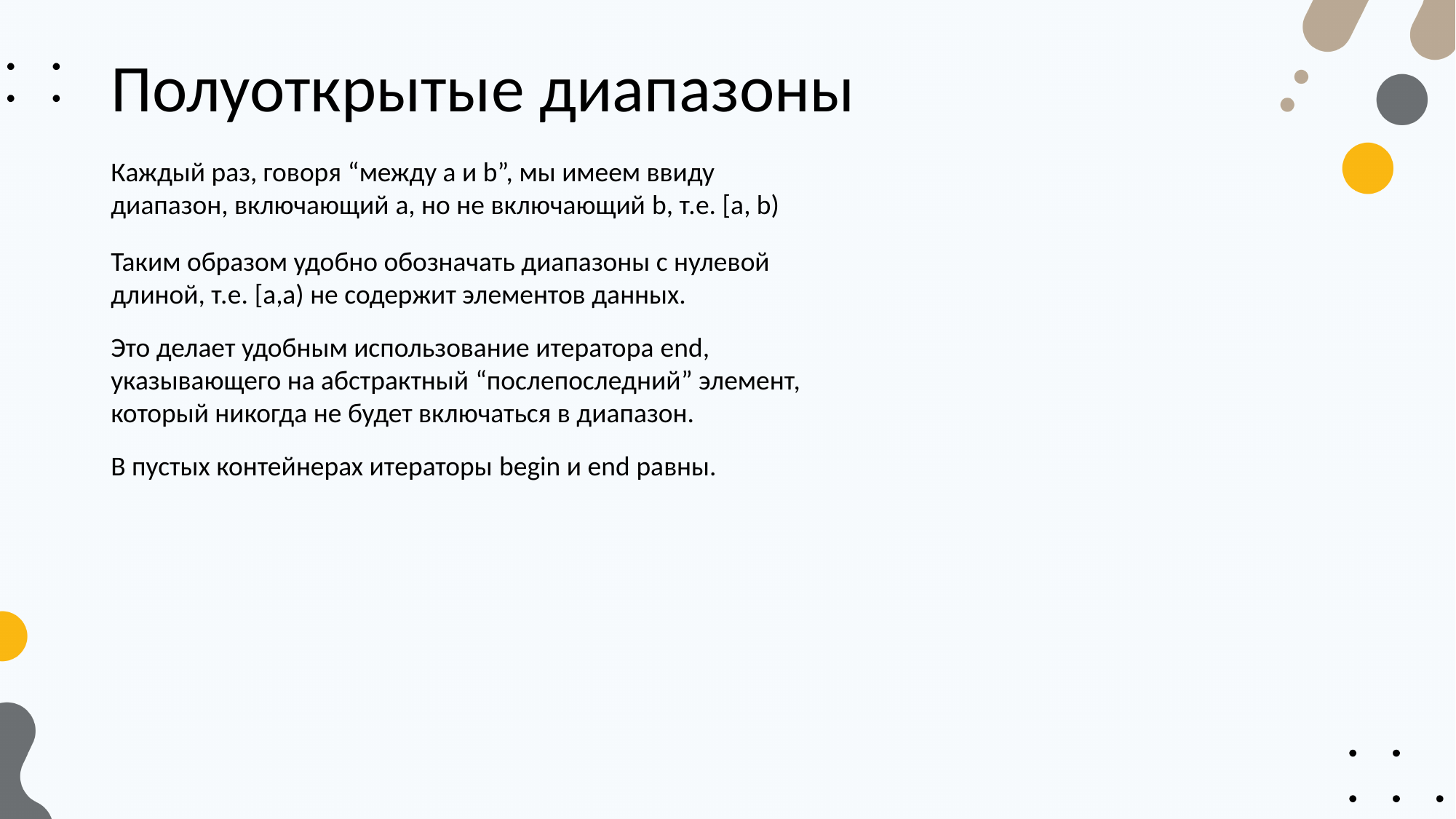

# Полуоткрытые диапазоны
Каждый раз, говоря “между a и b”, мы имеем ввиду диапазон, включающий a, но не включающий b, т.е. [a, b)

Таким образом удобно обозначать диапазоны с нулевой длиной, т.е. [a,a) не содержит элементов данных.
Это делает удобным использование итератора end, указывающего на абстрактный “послепоследний” элемент, который никогда не будет включаться в диапазон.
В пустых контейнерах итераторы begin и end равны.